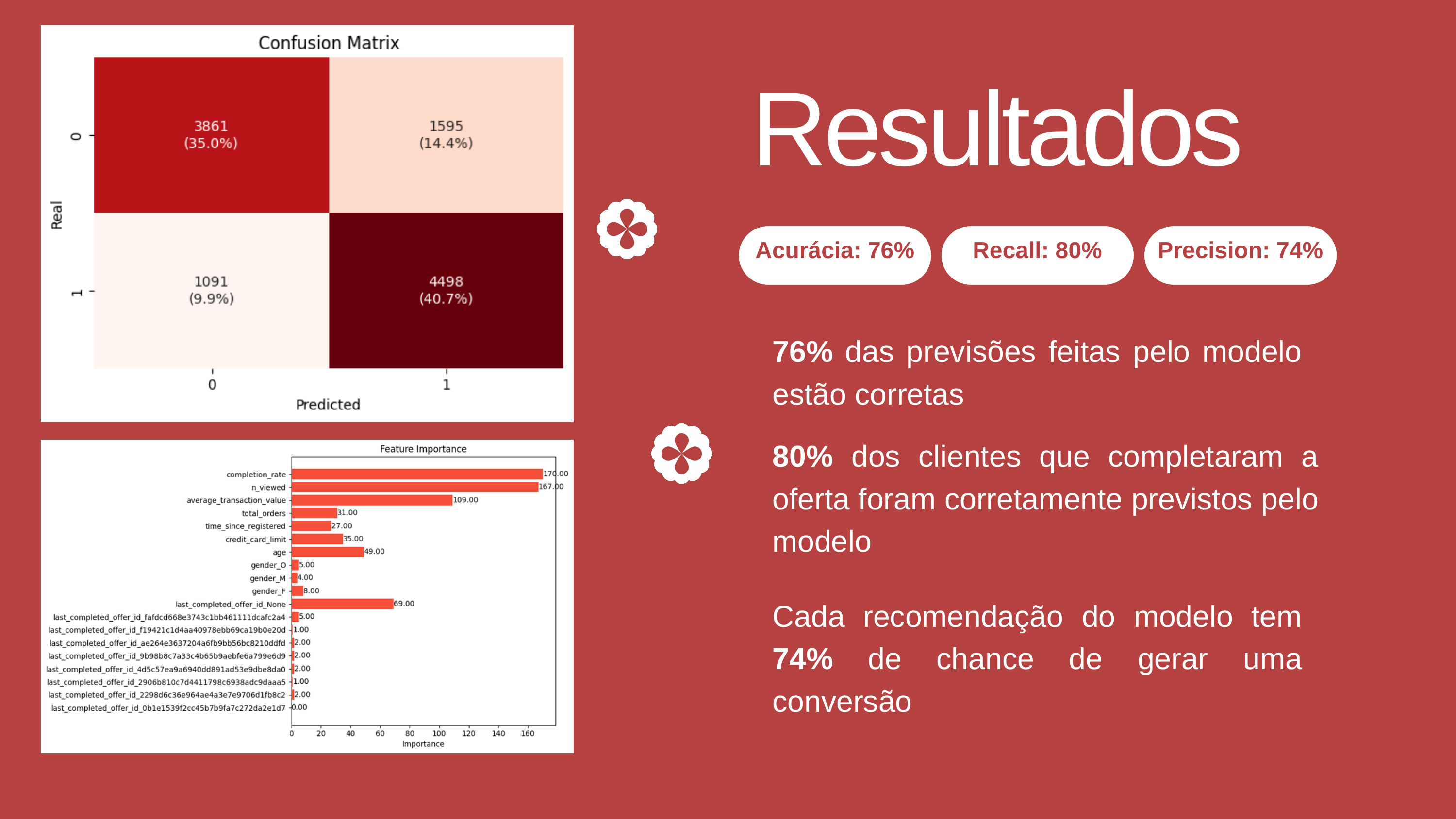

Resultados

Acurácia: 76%

Recall: 80%

Precision: 74%
76% das previsões feitas pelo modelo estão corretas

80% dos clientes que completaram a oferta foram corretamente previstos pelo modelo

Cada recomendação do modelo tem 74% de chance de gerar uma conversão